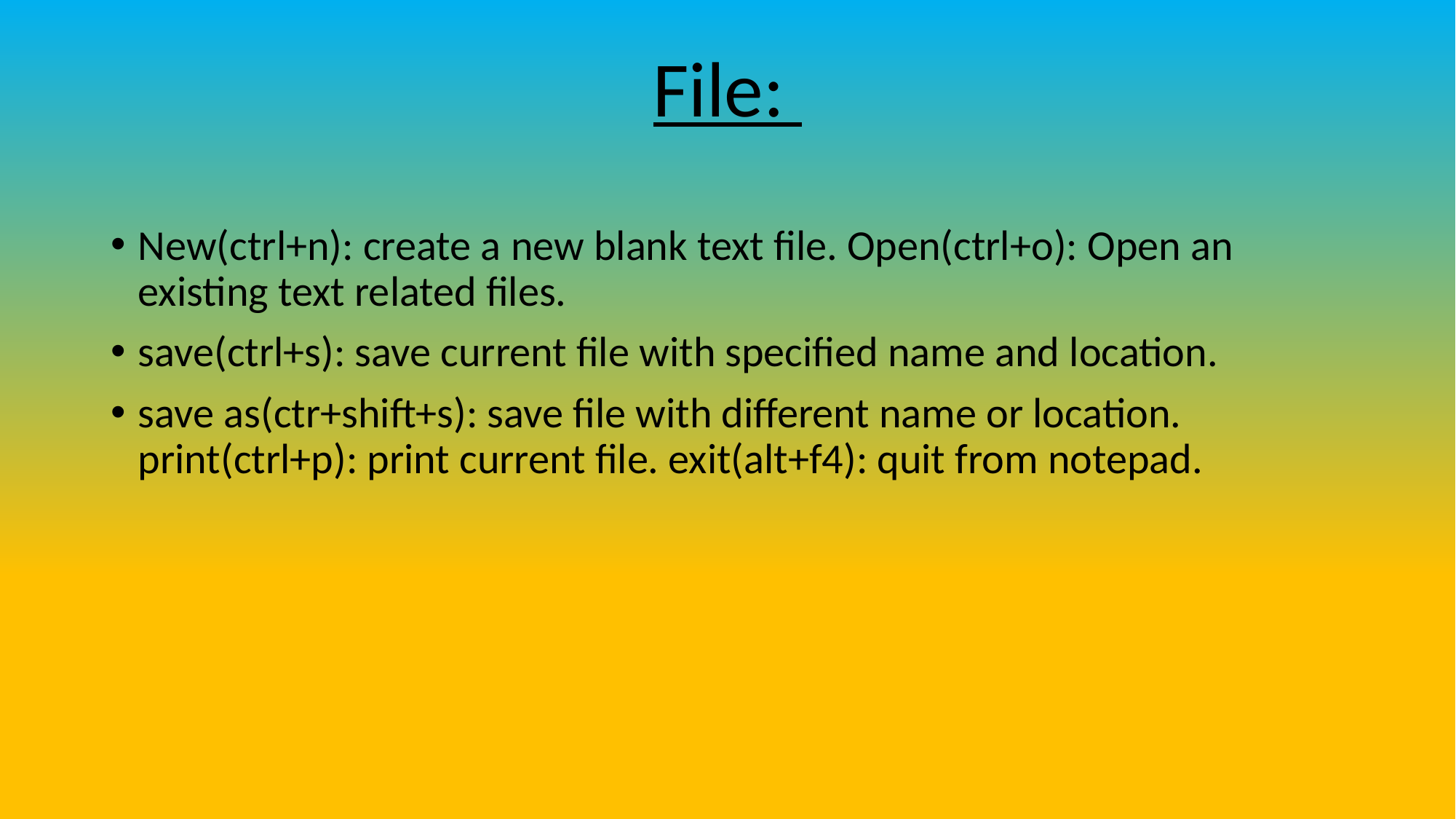

# File:
New(ctrl+n): create a new blank text file. Open(ctrl+o): Open an existing text related files.
save(ctrl+s): save current file with specified name and location.
save as(ctr+shift+s): save file with different name or location. print(ctrl+p): print current file. exit(alt+f4): quit from notepad.